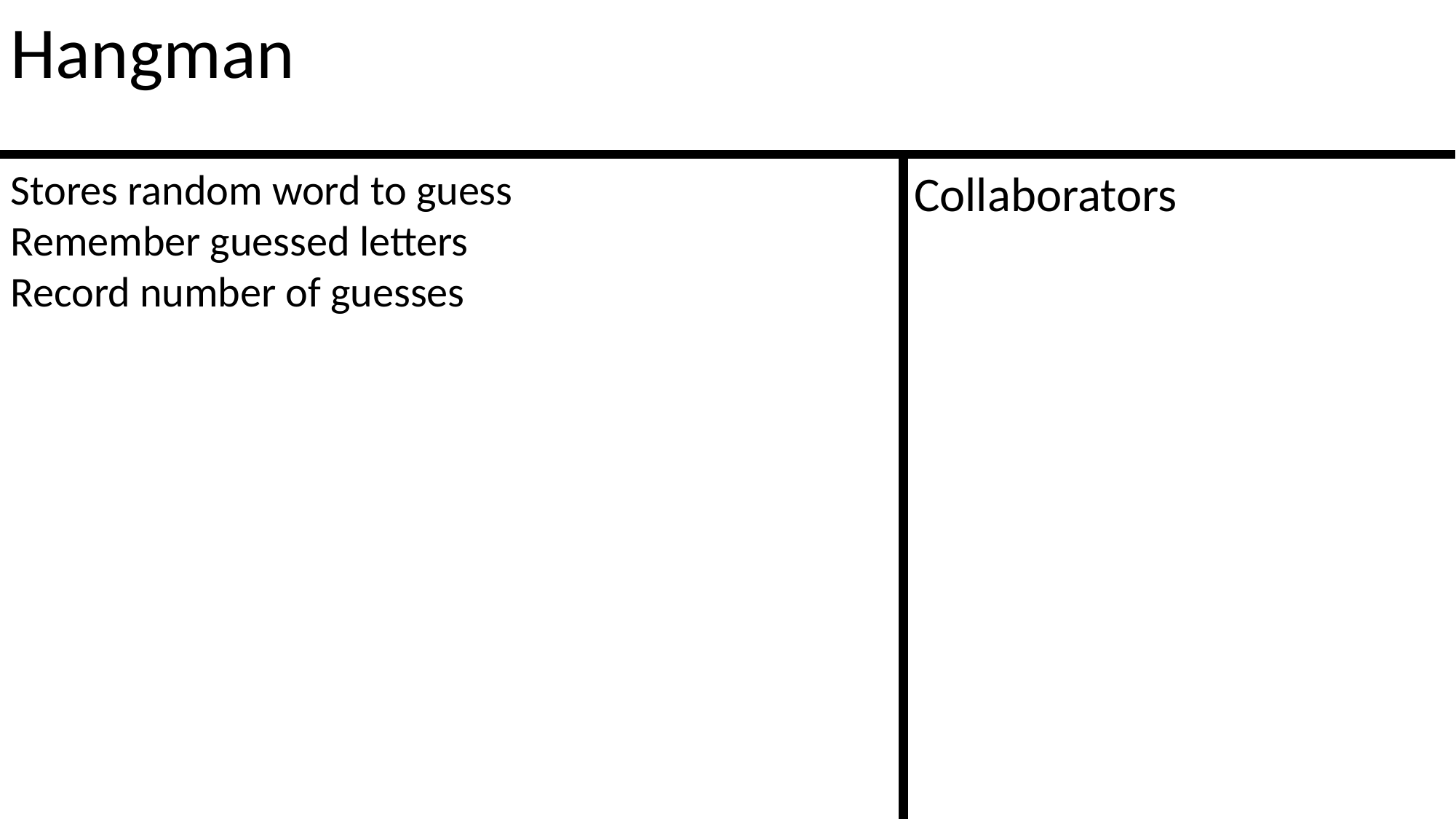

Hangman
Stores random word to guess
Remember guessed letters
Record number of guesses

Collaborators